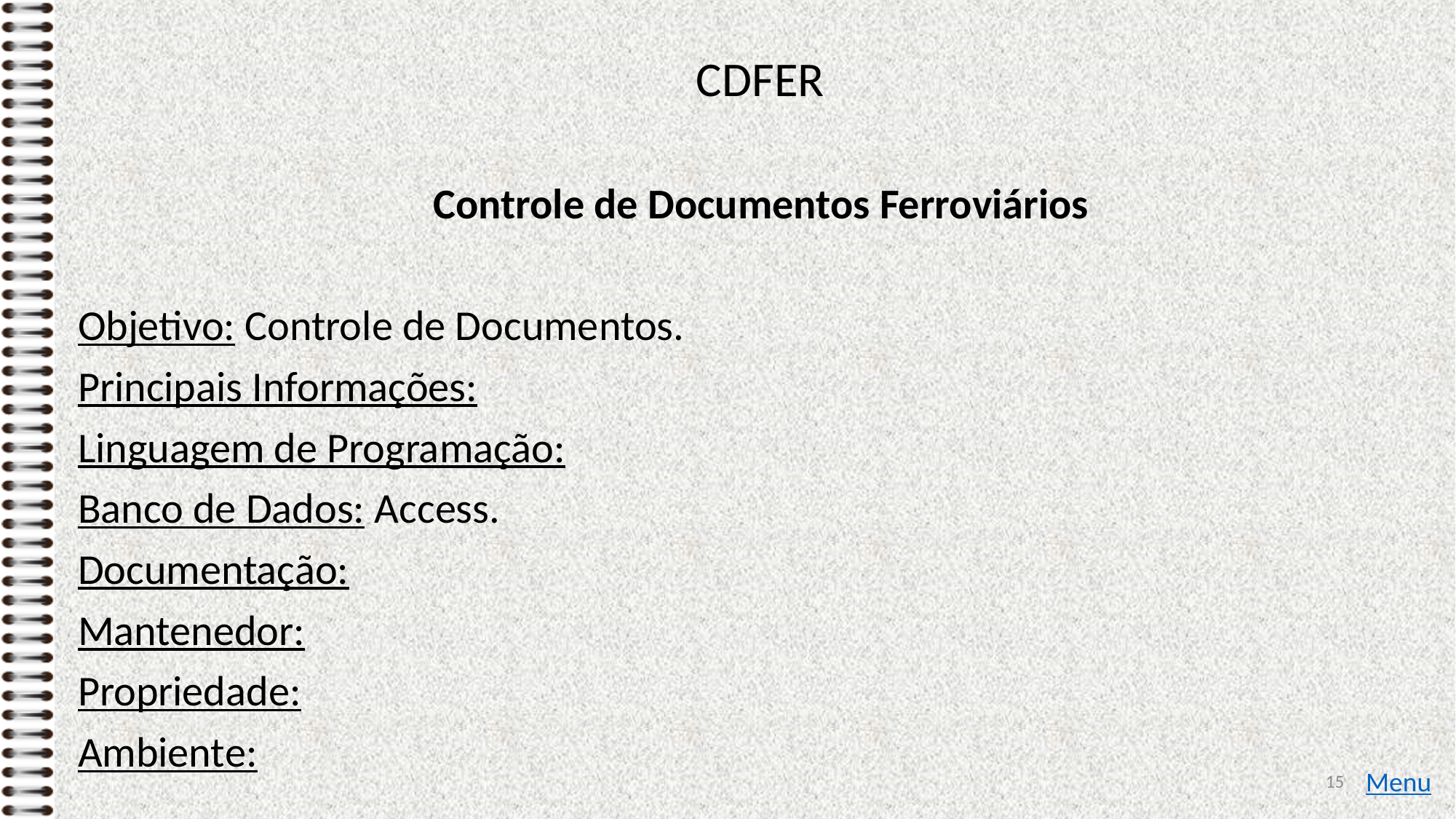

# CDFER

Controle de Documentos Ferroviários

Objetivo: Controle de Documentos.
Principais Informações:
Linguagem de Programação:
Banco de Dados: Access.
Documentação:
Mantenedor:
Propriedade:
Ambiente:
15
Menu